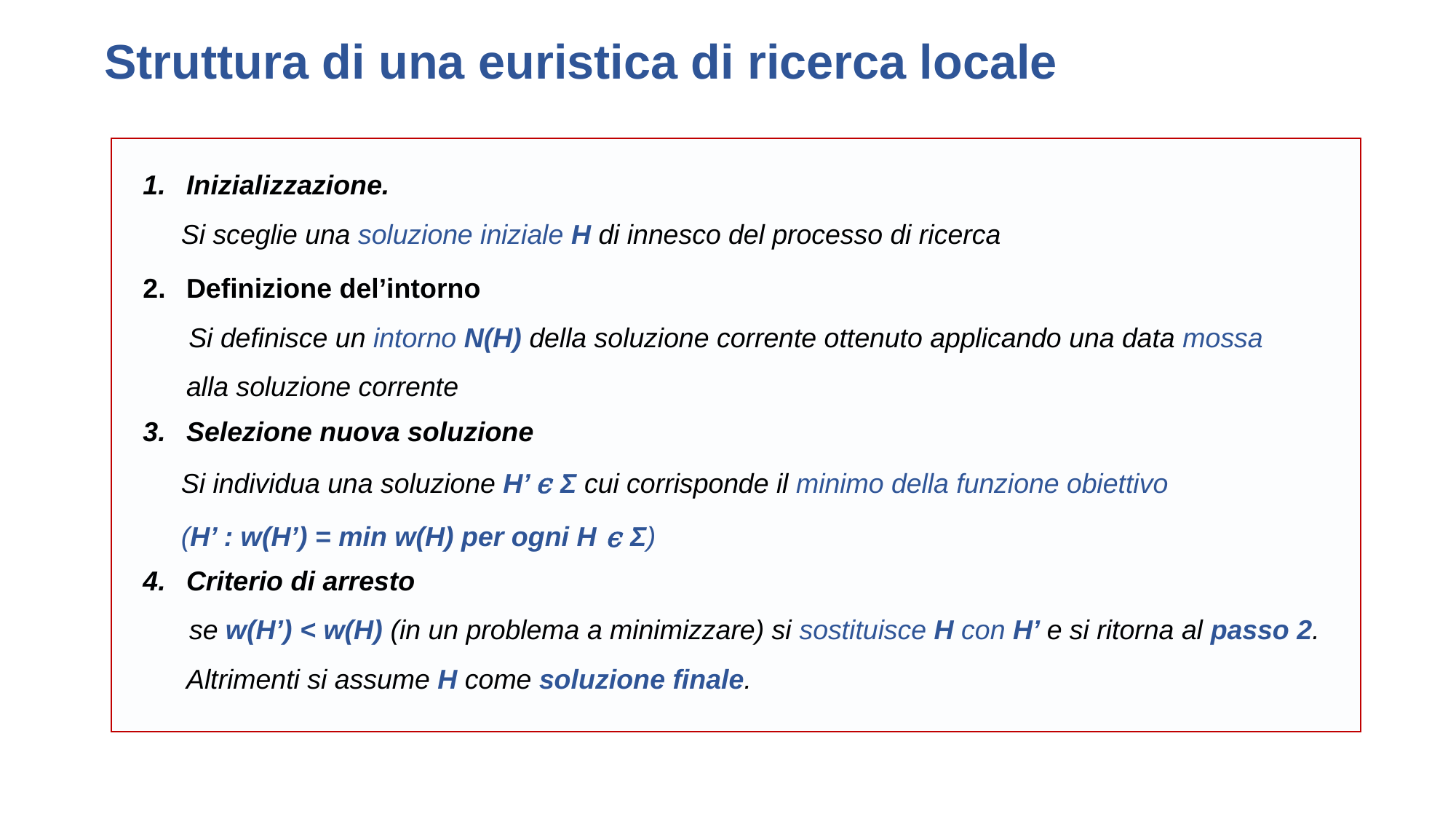

Struttura di una euristica di ricerca locale

Inizializzazione.
     Si sceglie una soluzione iniziale H di innesco del processo di ricerca
Definizione del’intorno
      Si definisce un intorno N(H) della soluzione corrente ottenuto applicando una data mossa alla soluzione corrente
Selezione nuova soluzione
     Si individua una soluzione H’ ϵ Ʃ cui corrisponde il minimo della funzione obiettivo
     (H’ : w(H’) = min w(H) per ogni H ϵ Ʃ)
Criterio di arresto
      se w(H’) < w(H) (in un problema a minimizzare) si sostituisce H con H’ e si ritorna al passo 2. Altrimenti si assume H come soluzione finale.